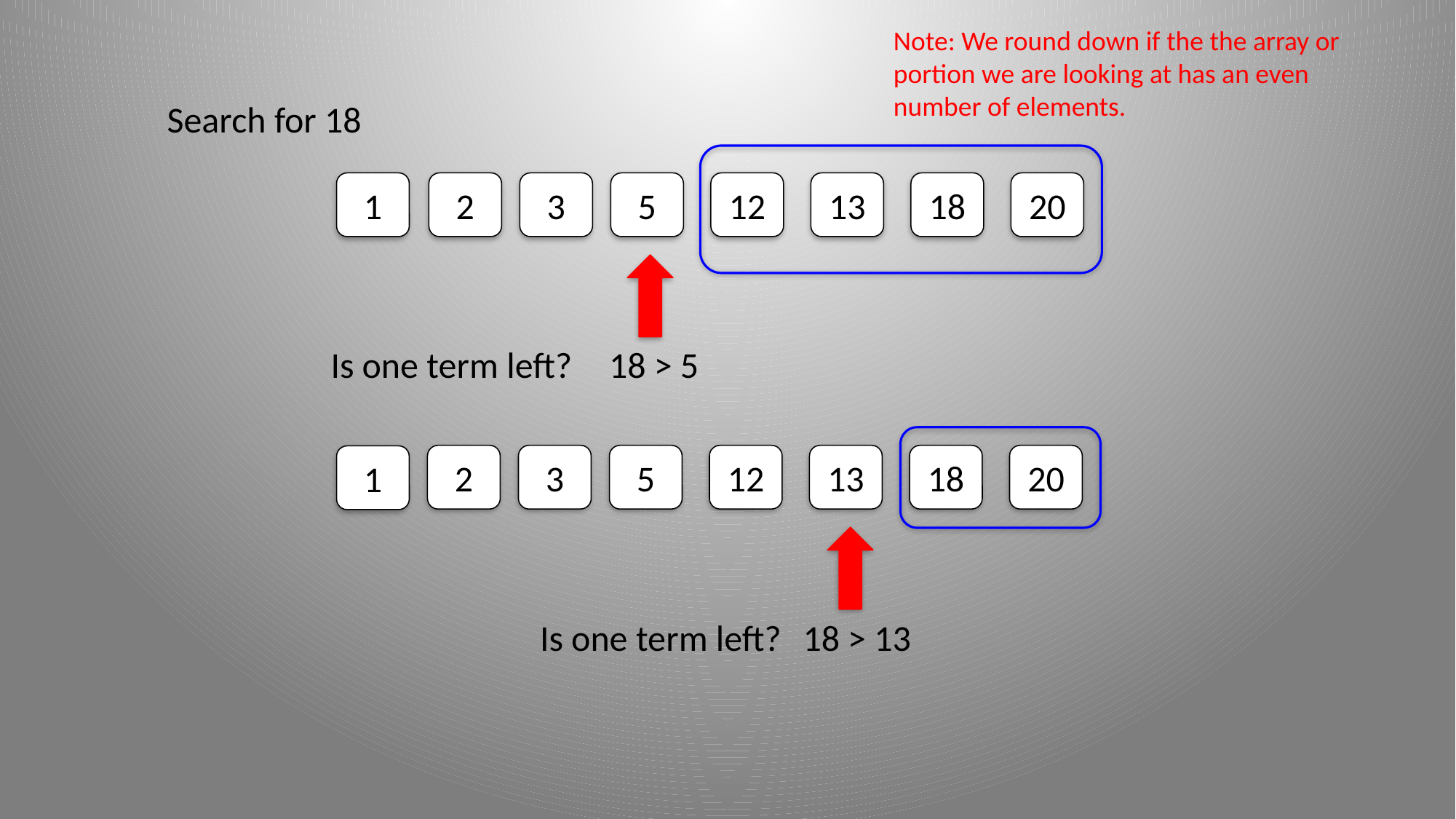

Note: We round down if the the array or
portion we are looking at has an even
number of elements.
Search for 18

1
2
3
5
12
13
18
20

Is one term left?
18 > 5

2
3
5
12
13
18
20
1

Is one term left?
18 > 13